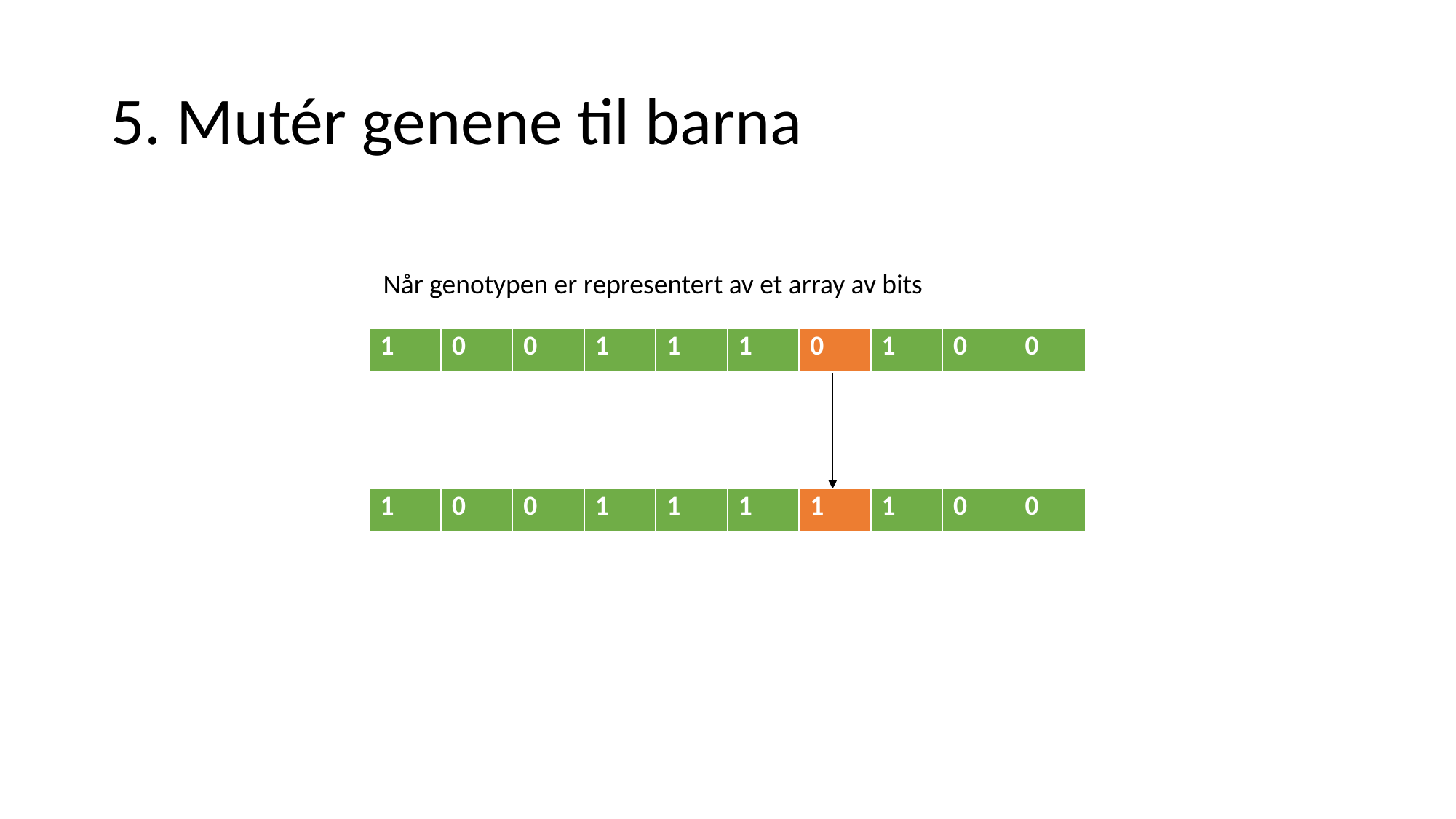

# 5. Mutér genene til barna
Når genotypen er representert av et array av bits
| 1 | 0 | 0 | 1 | 1 | 1 | 0 | 1 | 0 | 0 |
| --- | --- | --- | --- | --- | --- | --- | --- | --- | --- |
| 1 | 0 | 0 | 1 | 1 | 1 | 1 | 1 | 0 | 0 |
| --- | --- | --- | --- | --- | --- | --- | --- | --- | --- |